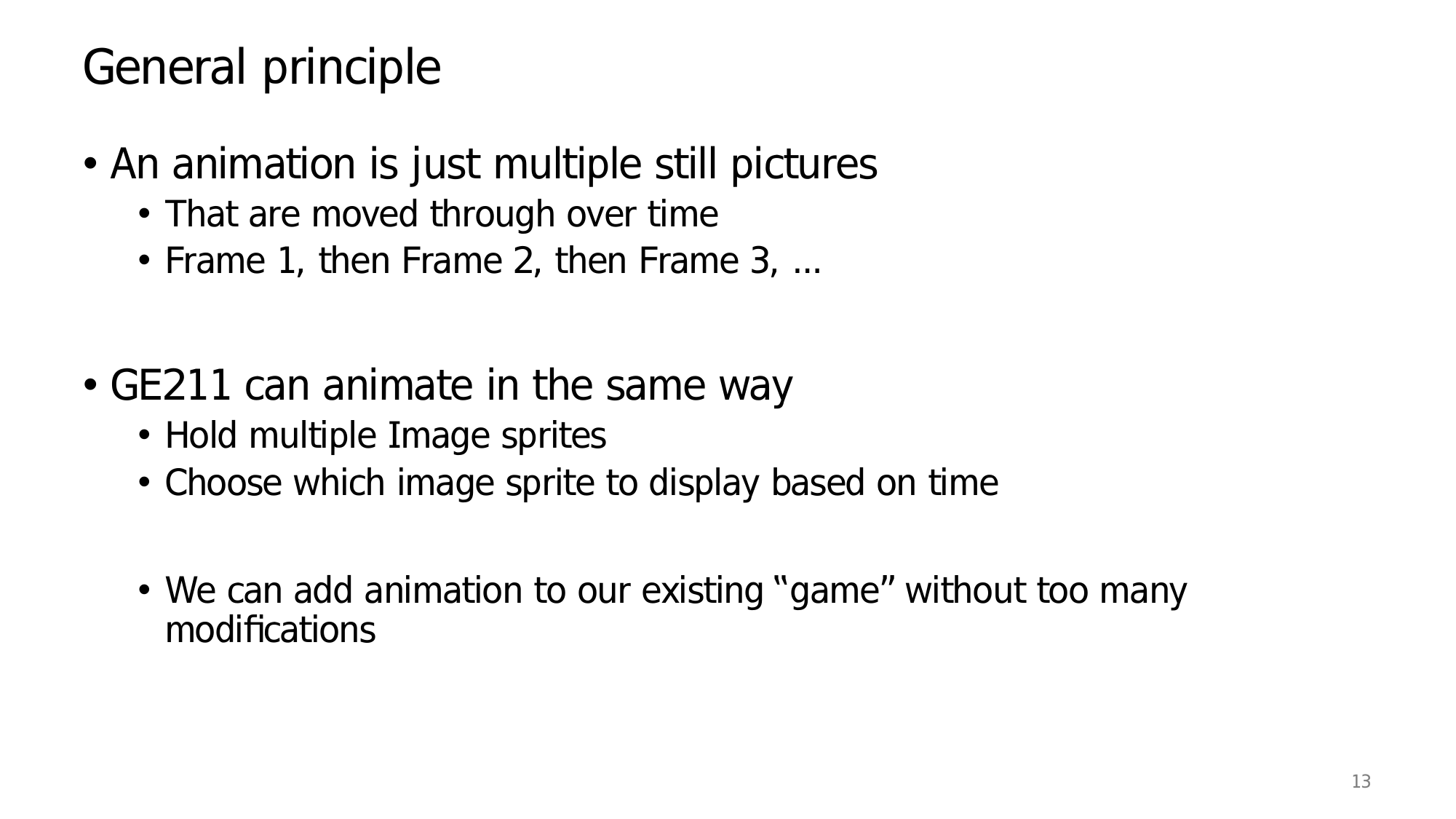

# General principle
An animation is just multiple still pictures
That are moved through over time
Frame 1, then Frame 2, then Frame 3, …

GE211 can animate in the same way
Hold multiple Image sprites
Choose which image sprite to display based on time

We can add animation to our existing “game” without too many modifications
13